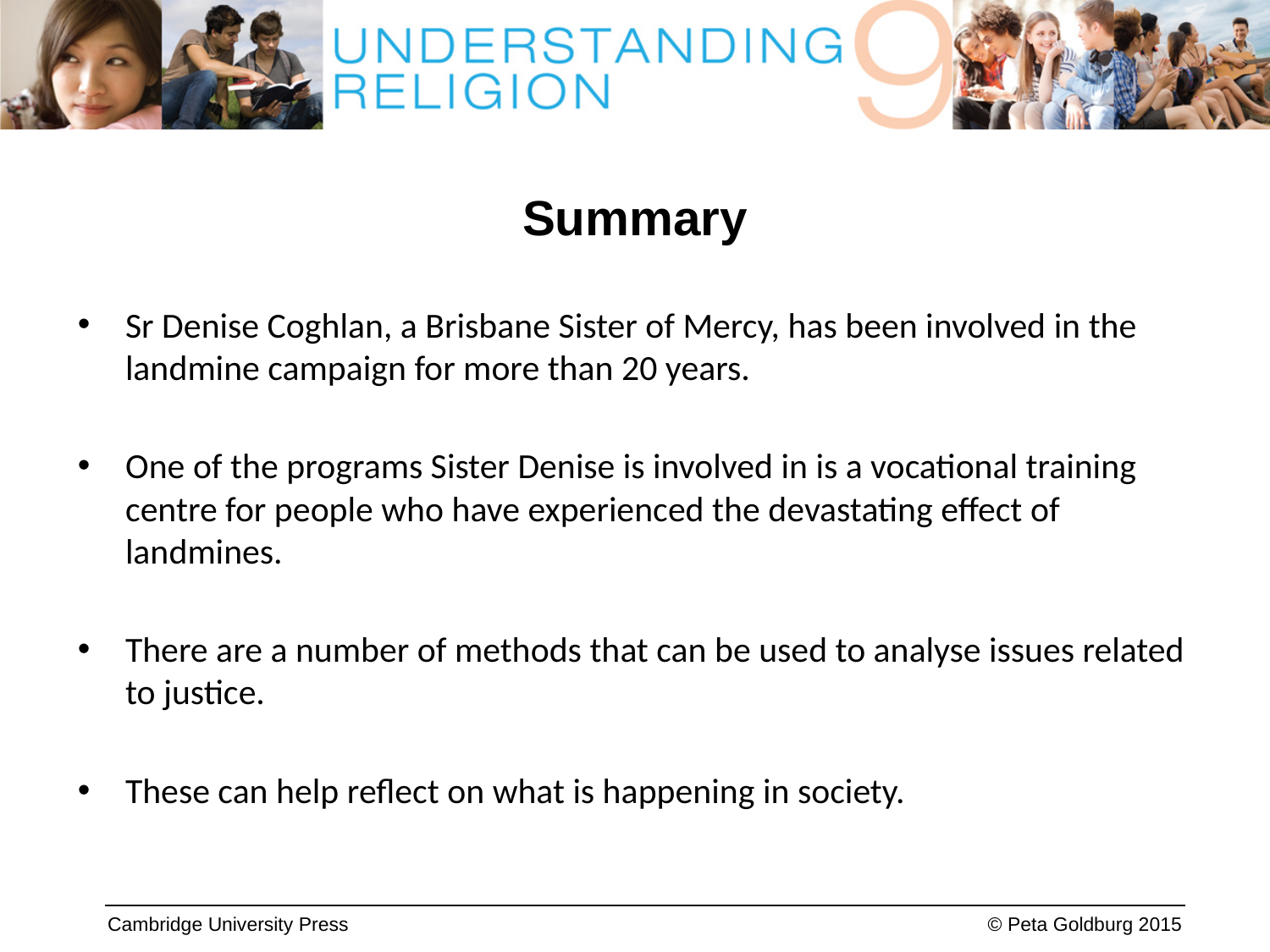

# Summary
Sr Denise Coghlan, a Brisbane Sister of Mercy, has been involved in the landmine campaign for more than 20 years.

One of the programs Sister Denise is involved in is a vocational training centre for people who have experienced the devastating effect of landmines.

There are a number of methods that can be used to analyse issues related to justice.

These can help reflect on what is happening in society.